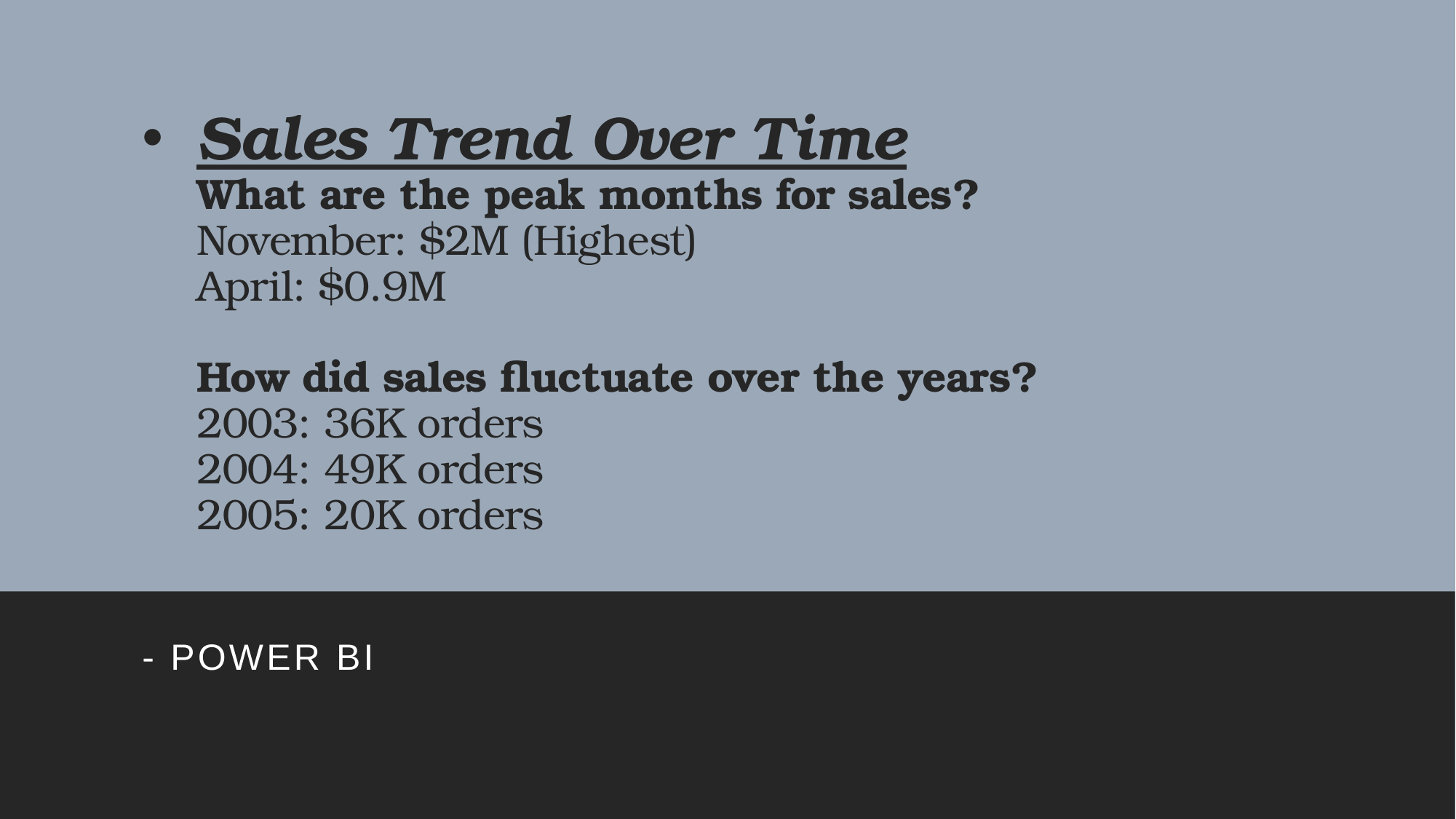

# Sales Trend Over Time What are the peak months for sales? November: $2M (Highest) April: $0.9M How did sales fluctuate over the years? 2003: 36K orders 2004: 49K orders 2005: 20K orders

- Power bi